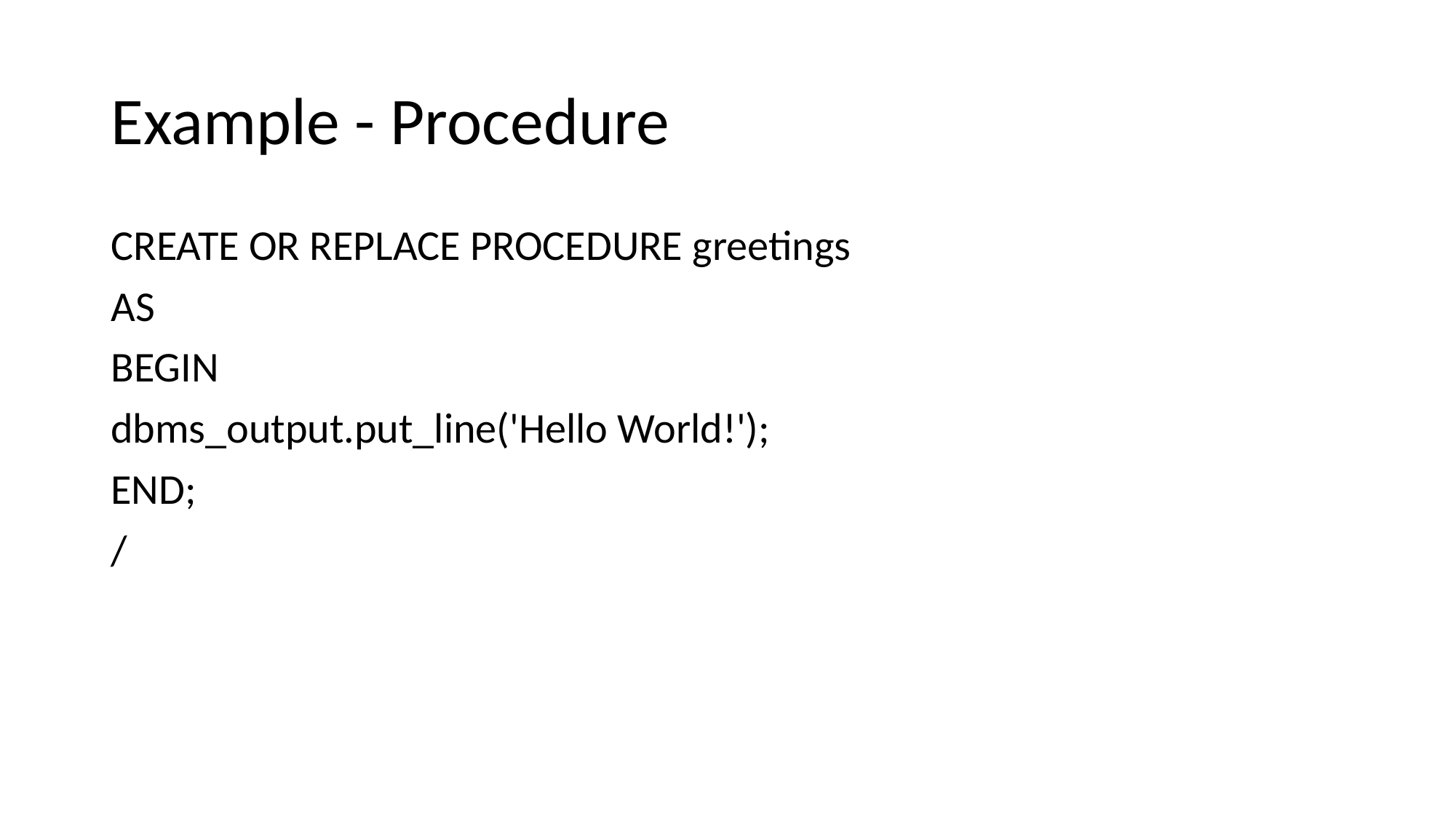

# Example - Procedure
CREATE OR REPLACE PROCEDURE greetings
AS
BEGIN
dbms_output.put_line('Hello World!');
END;
/